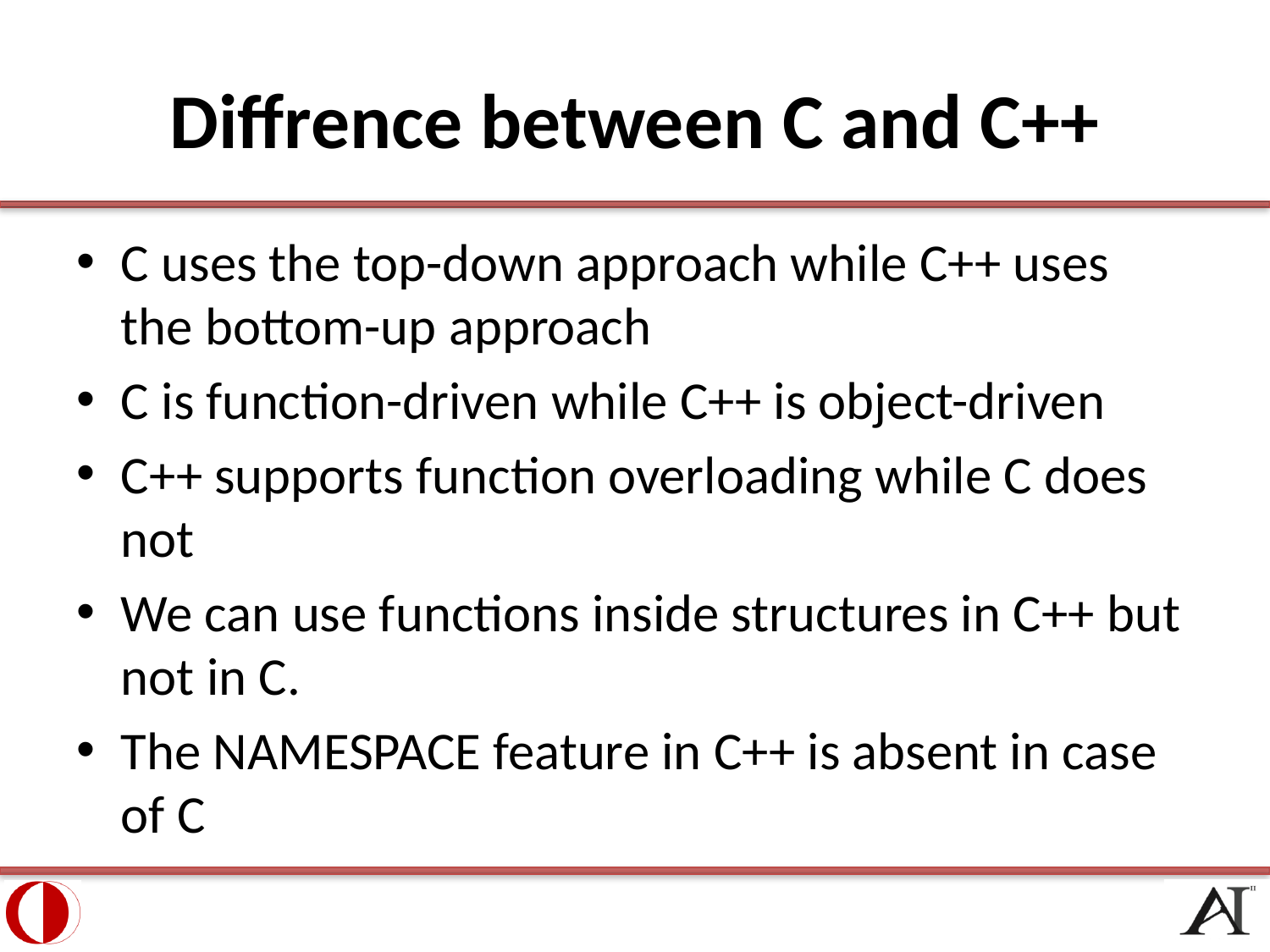

# Diffrence between C and C++
C uses the top-down approach while C++ uses the bottom-up approach
C is function-driven while C++ is object-driven
C++ supports function overloading while C does not
We can use functions inside structures in C++ but not in C.
The NAMESPACE feature in C++ is absent in case of C
6